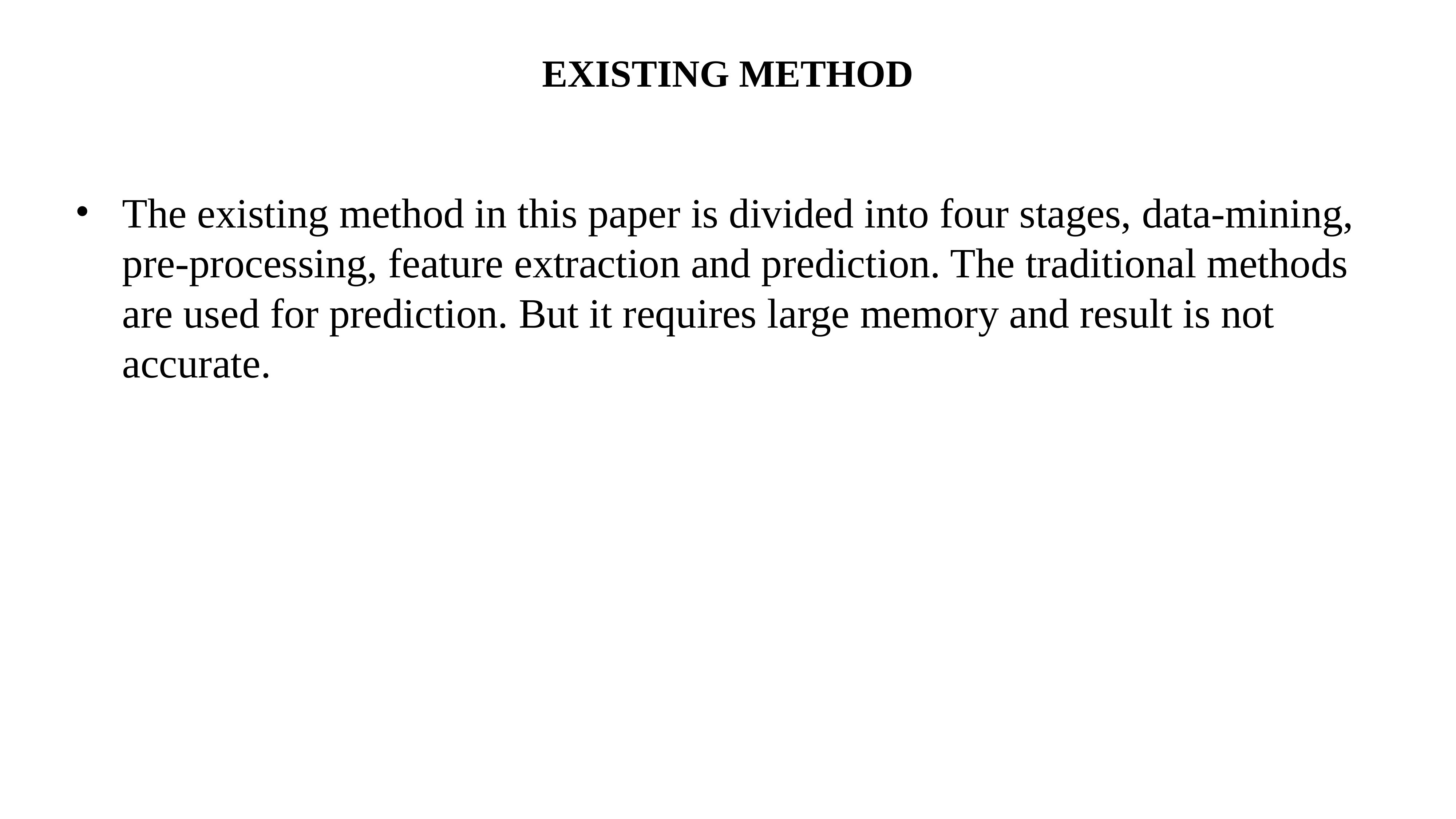

EXISTING METHOD
The existing method in this paper is divided into four stages, data-mining, pre-processing, feature extraction and prediction. The traditional methods are used for prediction. But it requires large memory and result is not accurate.